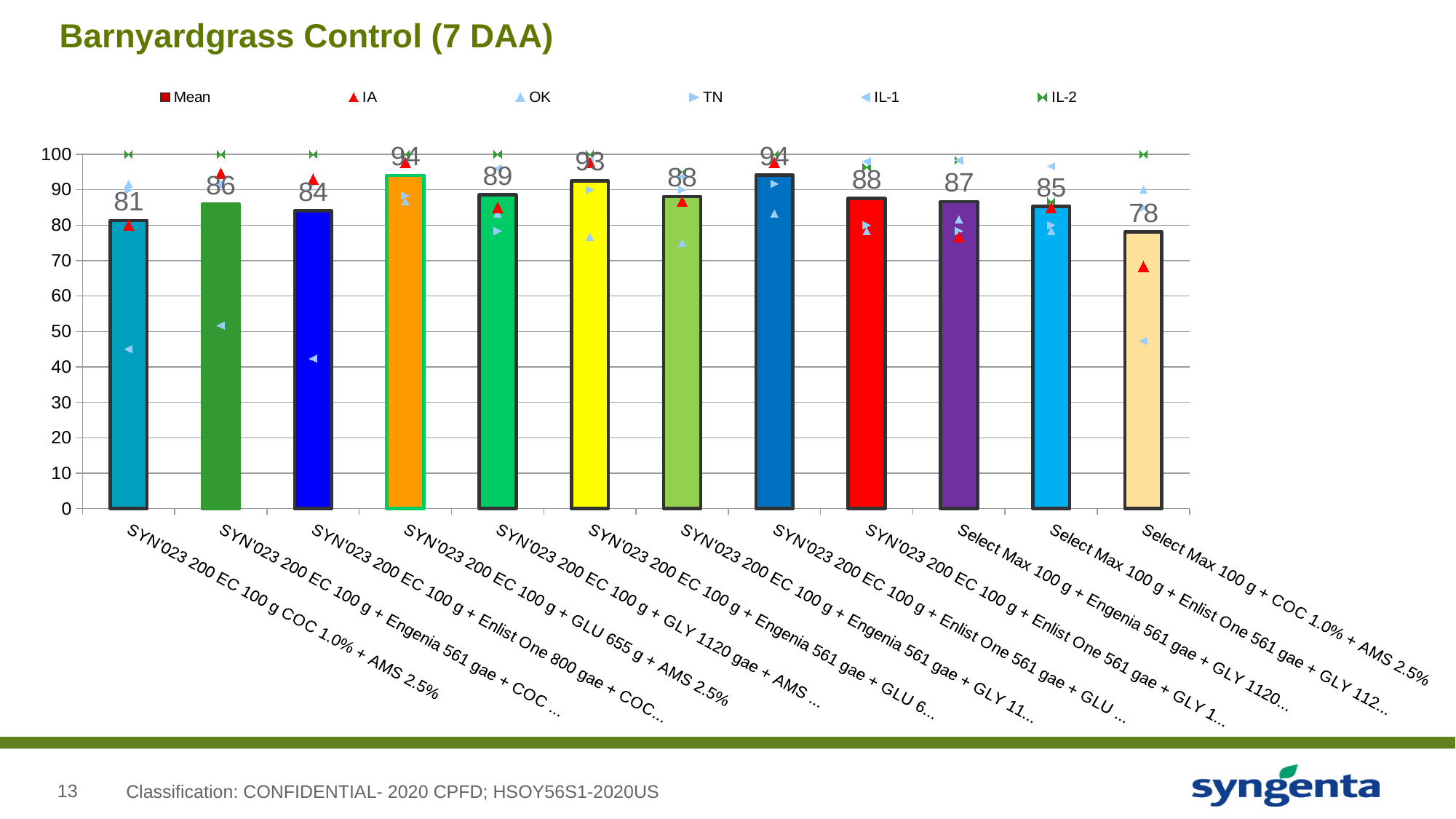

# Barnyardgrass Control (7 DAA)

### Chart

| Category | Mean | IA | OK | TN | IL-1 | IL-2 |
|---|---|---|---|---|---|---|
| SYN'023 200 EC 100 g COC 1.0% + AMS 2.5% | 81.3333333333332 | 80.0 | 91.666666666666 | 90.0 | 45.0 | 100.0 |
| SYN'023 200 EC 100 g + Engenia 561 gae + COC 1.0% | 85.9333333333328 | 94.666666666666 | 91.666666666666 | 91.666666666666 | 51.666666666666 | 100.0 |
| SYN'023 200 EC 100 g + Enlist One 800 gae + COC 1.0% | 84.0666666666664 | 93.0 | 93.33333333333299 | 91.666666666666 | 42.333333333333 | 100.0 |
| SYN'023 200 EC 100 g + GLU 655 g + AMS 2.5% | 94.0666666666662 | 97.666666666666 | 86.666666666666 | 88.33333333333299 | 97.666666666666 | 100.0 |
| SYN'023 200 EC 100 g + GLY 1120 gae + AMS 2.5% | 88.5333333333332 | 85.0 | 83.333333333333 | 78.333333333333 | 96.0 | 100.0 |
| SYN'023 200 EC 100 g + Engenia 561 gae + GLU 655 gae | 92.53333333333299 | 97.666666666666 | 76.666666666666 | 90.0 | 98.33333333333299 | 100.0 |
| SYN'023 200 EC 100 g + Engenia 561 gae + GLY 1120 gae | 88.0666666666664 | 86.666666666666 | 75.0 | 90.0 | 93.666666666666 | 95.0 |
| SYN'023 200 EC 100 g + Enlist One 561 gae + GLU 655 gae | 94.13333333333301 | 97.666666666666 | 83.333333333333 | 91.666666666666 | 98.0 | 100.0 |
| SYN'023 200 EC 100 g + Enlist One 561 gae + GLY 1120 gae | 87.5333333333332 | 85.0 | 78.333333333333 | 80.0 | 98.0 | 96.33333333333299 |
| Select Max 100 g + Engenia 561 gae + GLY 1120 gae | 86.6666666666662 | 76.666666666666 | 81.666666666666 | 78.333333333333 | 98.33333333333299 | 98.33333333333299 |
| Select Max 100 g + Enlist One 561 gae + GLY 1120 gae | 85.333333333333 | 85.0 | 78.333333333333 | 80.0 | 96.666666666666 | 86.666666666666 |
| Select Max 100 g + COC 1.0% + AMS 2.5% | 78.1333333333332 | 68.333333333333 | 90.0 | 85.0 | 47.333333333333 | 100.0 |
Classification: CONFIDENTIAL- 2020 CPFD; HSOY56S1-2020US